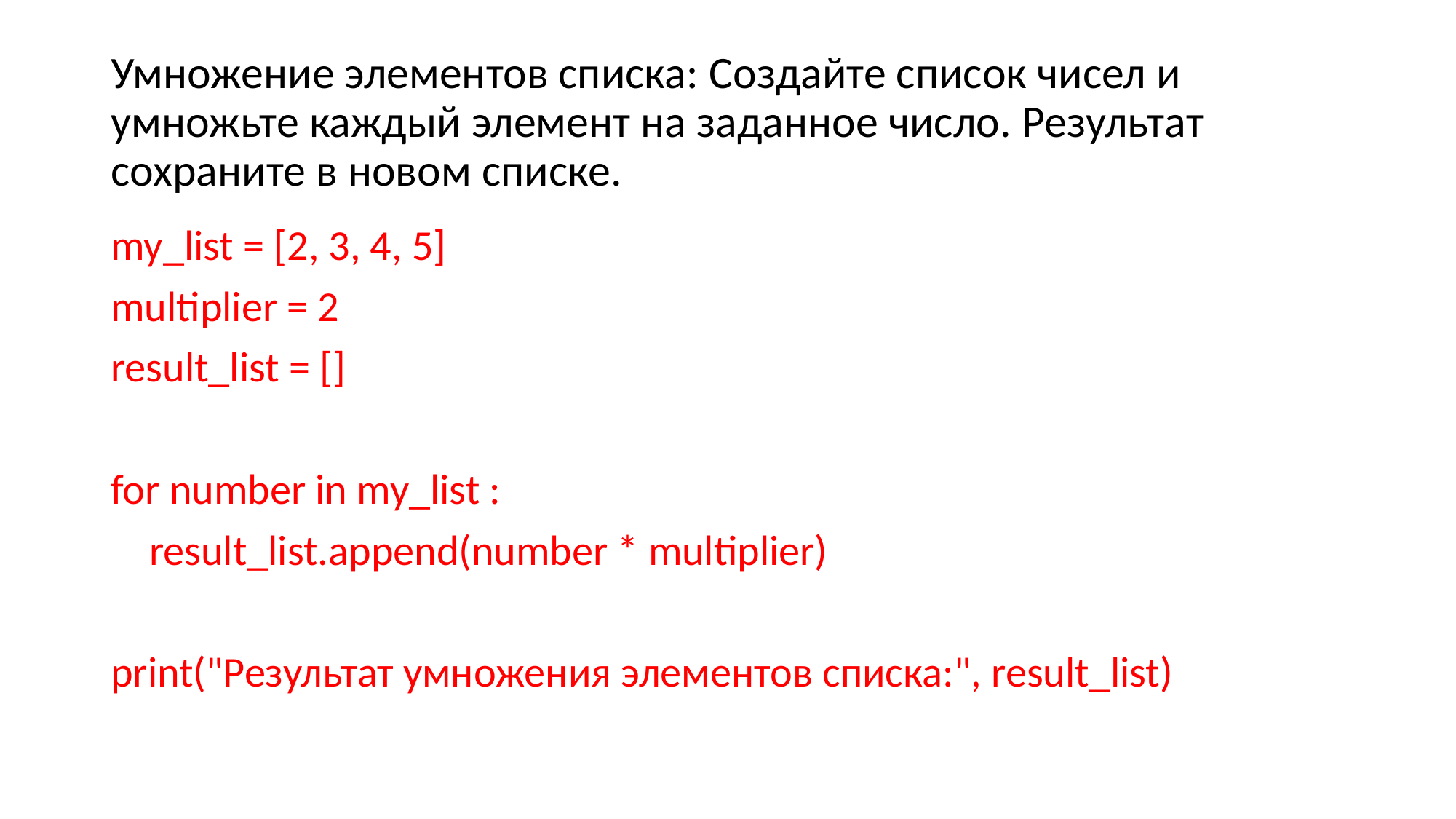

# Умножение элементов списка: Создайте список чисел и умножьте каждый элемент на заданное число. Результат сохраните в новом списке.
my_list = [2, 3, 4, 5]
multiplier = 2
result_list = []

for number in my_list :
    result_list.append(number * multiplier)

print("Результат умножения элементов списка:", result_list)